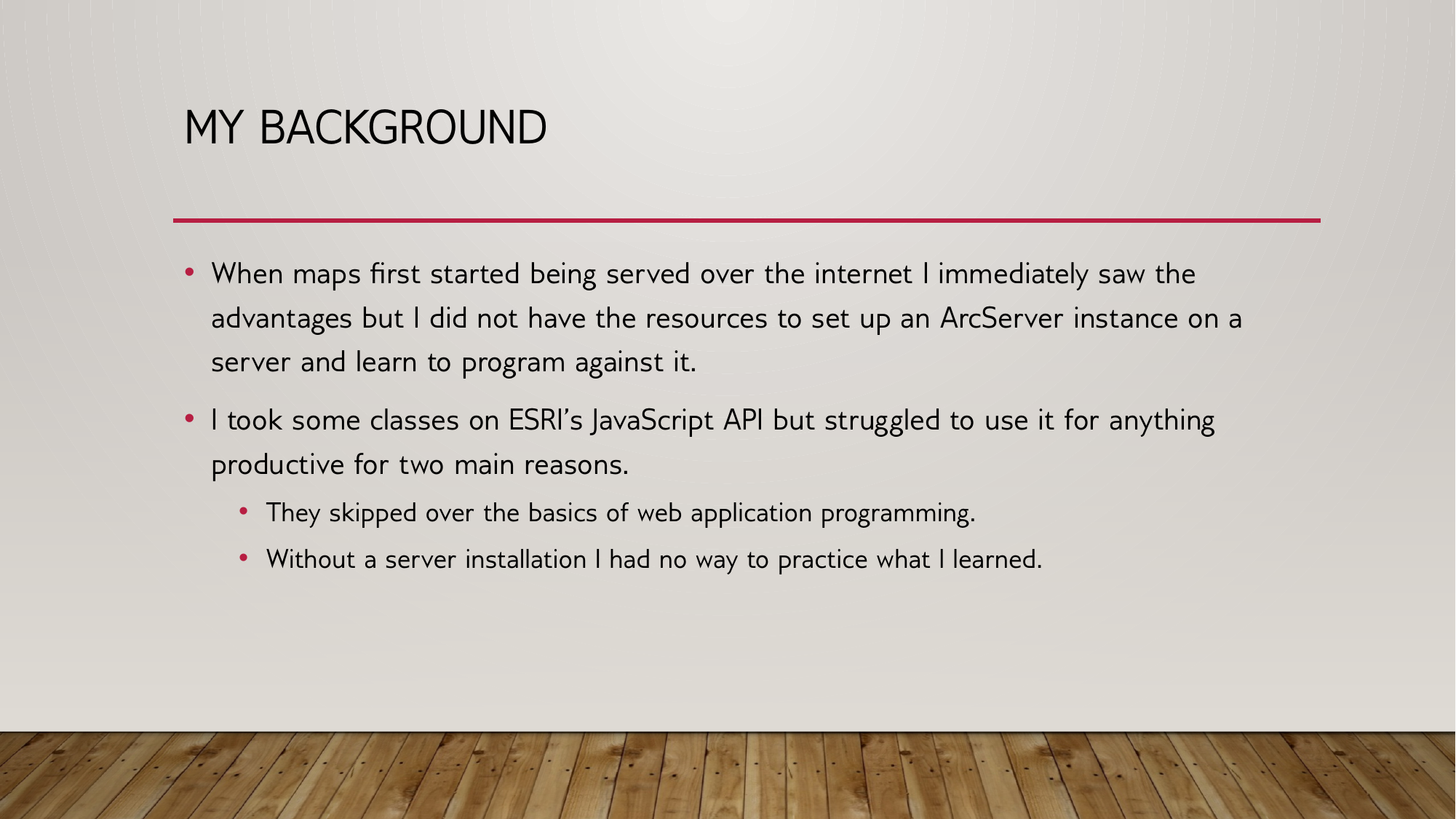

# My background
When maps first started being served over the internet I immediately saw the advantages but I did not have the resources to set up an ArcServer instance on a server and learn to program against it.
I took some classes on ESRI’s JavaScript API but struggled to use it for anything productive for two main reasons.
They skipped over the basics of web application programming.
Without a server installation I had no way to practice what I learned.